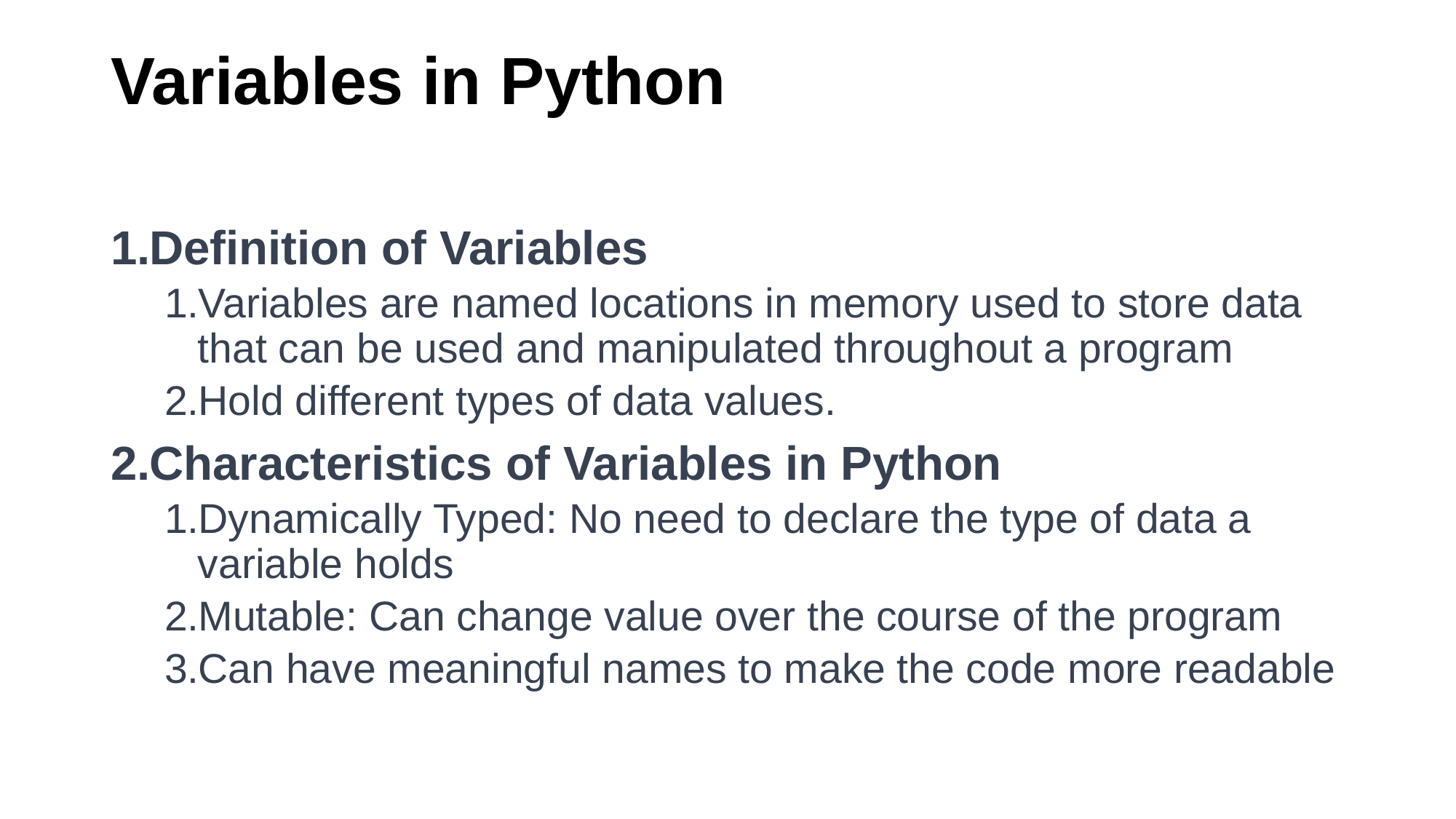

# Variables in Python
Definition of Variables
Variables are named locations in memory used to store data that can be used and manipulated throughout a program
Hold different types of data values.
Characteristics of Variables in Python
Dynamically Typed: No need to declare the type of data a variable holds
Mutable: Can change value over the course of the program
Can have meaningful names to make the code more readable